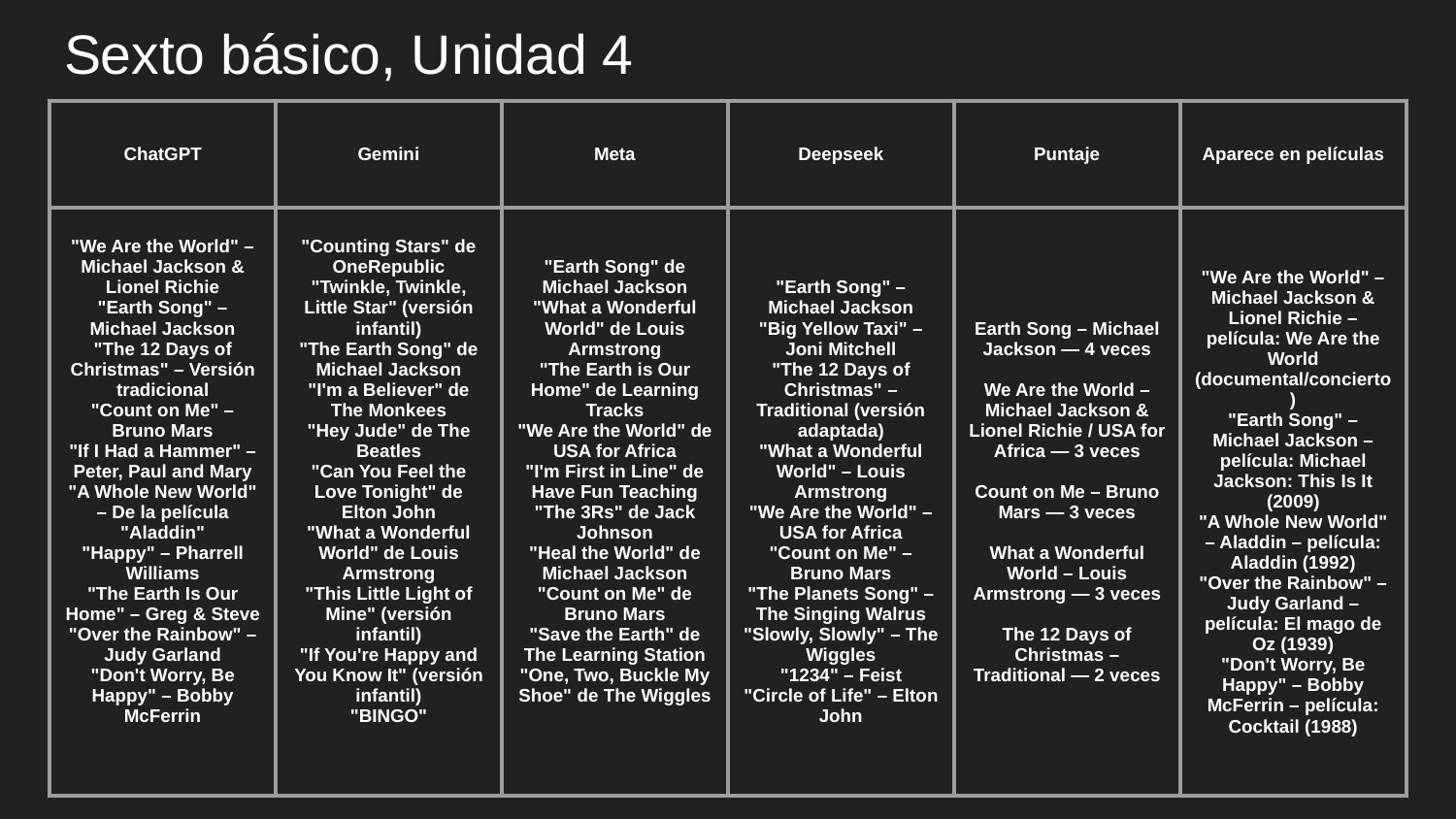

# Sexto básico, Unidad 4
| ChatGPT | Gemini | Meta | Deepseek | Puntaje | Aparece en películas |
| --- | --- | --- | --- | --- | --- |
| "We Are the World" – Michael Jackson & Lionel Richie "Earth Song" – Michael Jackson "The 12 Days of Christmas" – Versión tradicional "Count on Me" – Bruno Mars "If I Had a Hammer" – Peter, Paul and Mary "A Whole New World" – De la película "Aladdin" "Happy" – Pharrell Williams "The Earth Is Our Home" – Greg & Steve "Over the Rainbow" – Judy Garland "Don't Worry, Be Happy" – Bobby McFerrin | "Counting Stars" de OneRepublic "Twinkle, Twinkle, Little Star" (versión infantil) "The Earth Song" de Michael Jackson "I'm a Believer" de The Monkees "Hey Jude" de The Beatles "Can You Feel the Love Tonight" de Elton John "What a Wonderful World" de Louis Armstrong "This Little Light of Mine" (versión infantil) "If You're Happy and You Know It" (versión infantil) "BINGO" | "Earth Song" de Michael Jackson "What a Wonderful World" de Louis Armstrong "The Earth is Our Home" de Learning Tracks "We Are the World" de USA for Africa "I'm First in Line" de Have Fun Teaching "The 3Rs" de Jack Johnson "Heal the World" de Michael Jackson "Count on Me" de Bruno Mars "Save the Earth" de The Learning Station "One, Two, Buckle My Shoe" de The Wiggles | "Earth Song" – Michael Jackson "Big Yellow Taxi" – Joni Mitchell "The 12 Days of Christmas" – Traditional (versión adaptada) "What a Wonderful World" – Louis Armstrong "We Are the World" – USA for Africa "Count on Me" – Bruno Mars "The Planets Song" – The Singing Walrus "Slowly, Slowly" – The Wiggles "1234" – Feist "Circle of Life" – Elton John | Earth Song – Michael Jackson — 4 veces We Are the World – Michael Jackson & Lionel Richie / USA for Africa — 3 veces Count on Me – Bruno Mars — 3 veces What a Wonderful World – Louis Armstrong — 3 veces The 12 Days of Christmas – Traditional — 2 veces | "We Are the World" – Michael Jackson & Lionel Richie – película: We Are the World (documental/concierto) "Earth Song" – Michael Jackson – película: Michael Jackson: This Is It (2009) "A Whole New World" – Aladdin – película: Aladdin (1992) "Over the Rainbow" – Judy Garland – película: El mago de Oz (1939) "Don't Worry, Be Happy" – Bobby McFerrin – película: Cocktail (1988) |